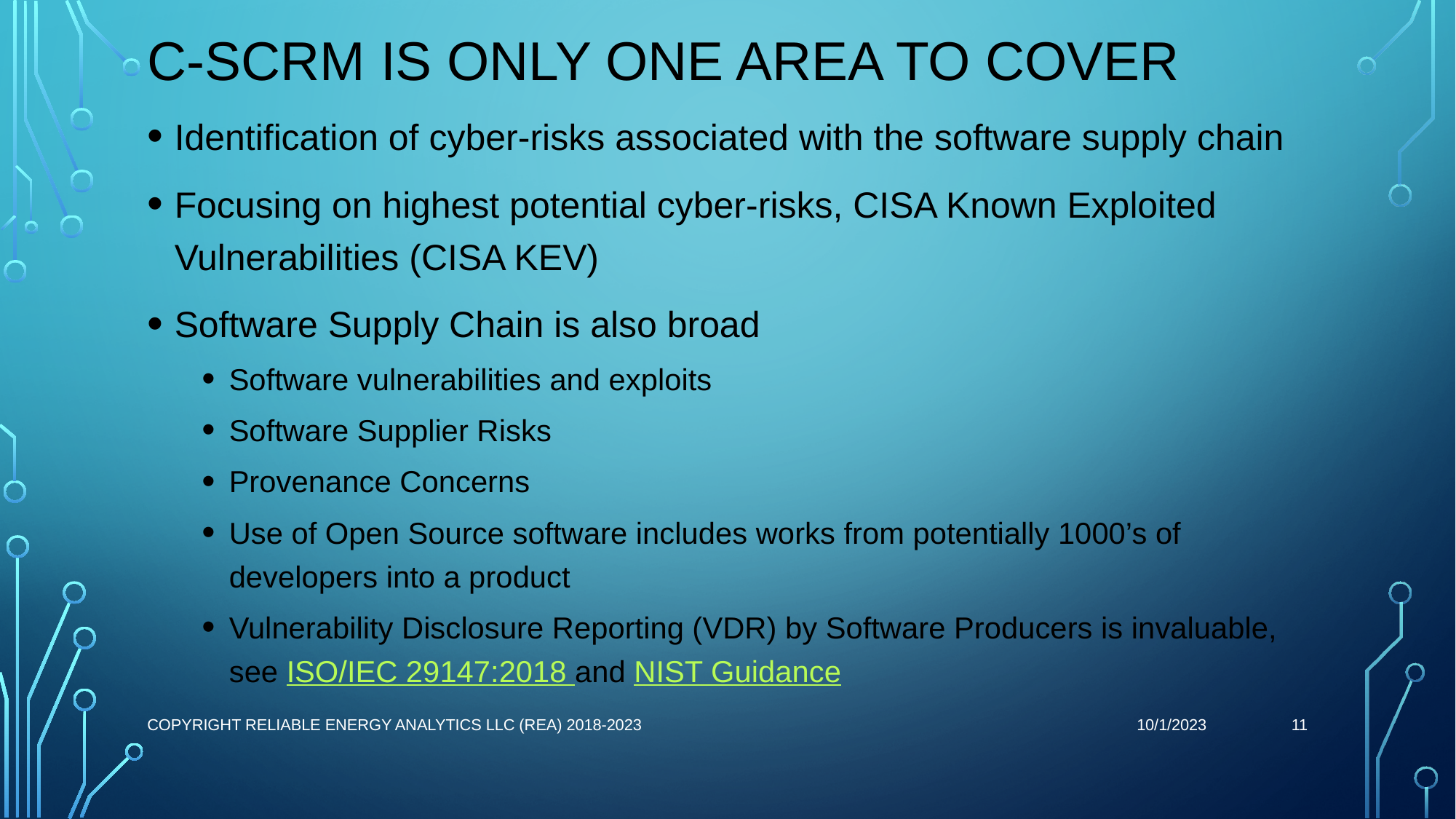

# C-SCRM is only one area to cover
Identification of cyber-risks associated with the software supply chain
Focusing on highest potential cyber-risks, CISA Known Exploited Vulnerabilities (CISA KEV)
Software Supply Chain is also broad
Software vulnerabilities and exploits
Software Supplier Risks
Provenance Concerns
Use of Open Source software includes works from potentially 1000’s of developers into a product
Vulnerability Disclosure Reporting (VDR) by Software Producers is invaluable, see ISO/IEC 29147:2018 and NIST Guidance
11
Copyright Reliable Energy Analytics LLC (REA) 2018-2023
10/1/2023